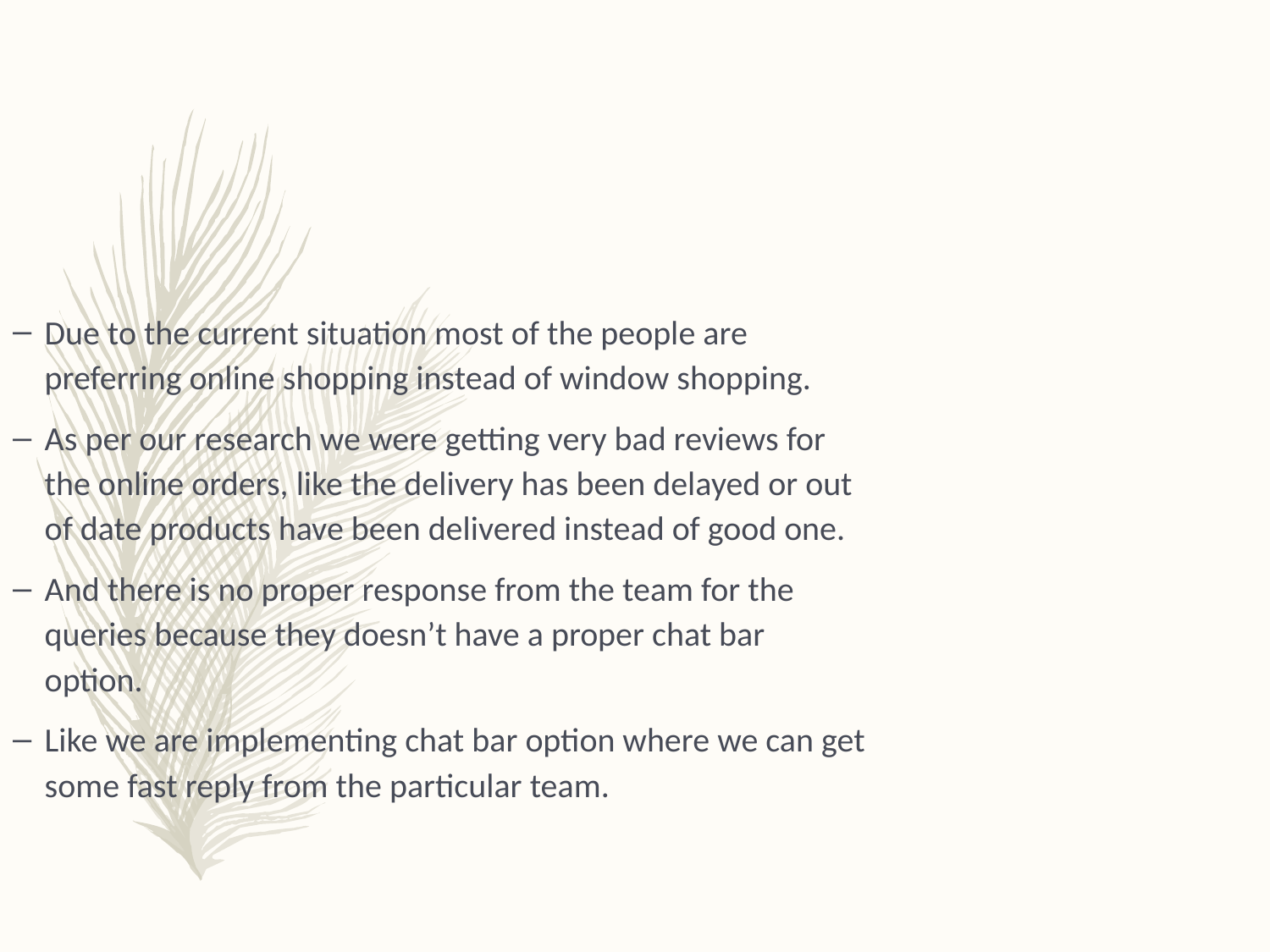

Due to the current situation most of the people are preferring online shopping instead of window shopping.
As per our research we were getting very bad reviews for the online orders, like the delivery has been delayed or out of date products have been delivered instead of good one.
And there is no proper response from the team for the queries because they doesn’t have a proper chat bar option.
Like we are implementing chat bar option where we can get some fast reply from the particular team.